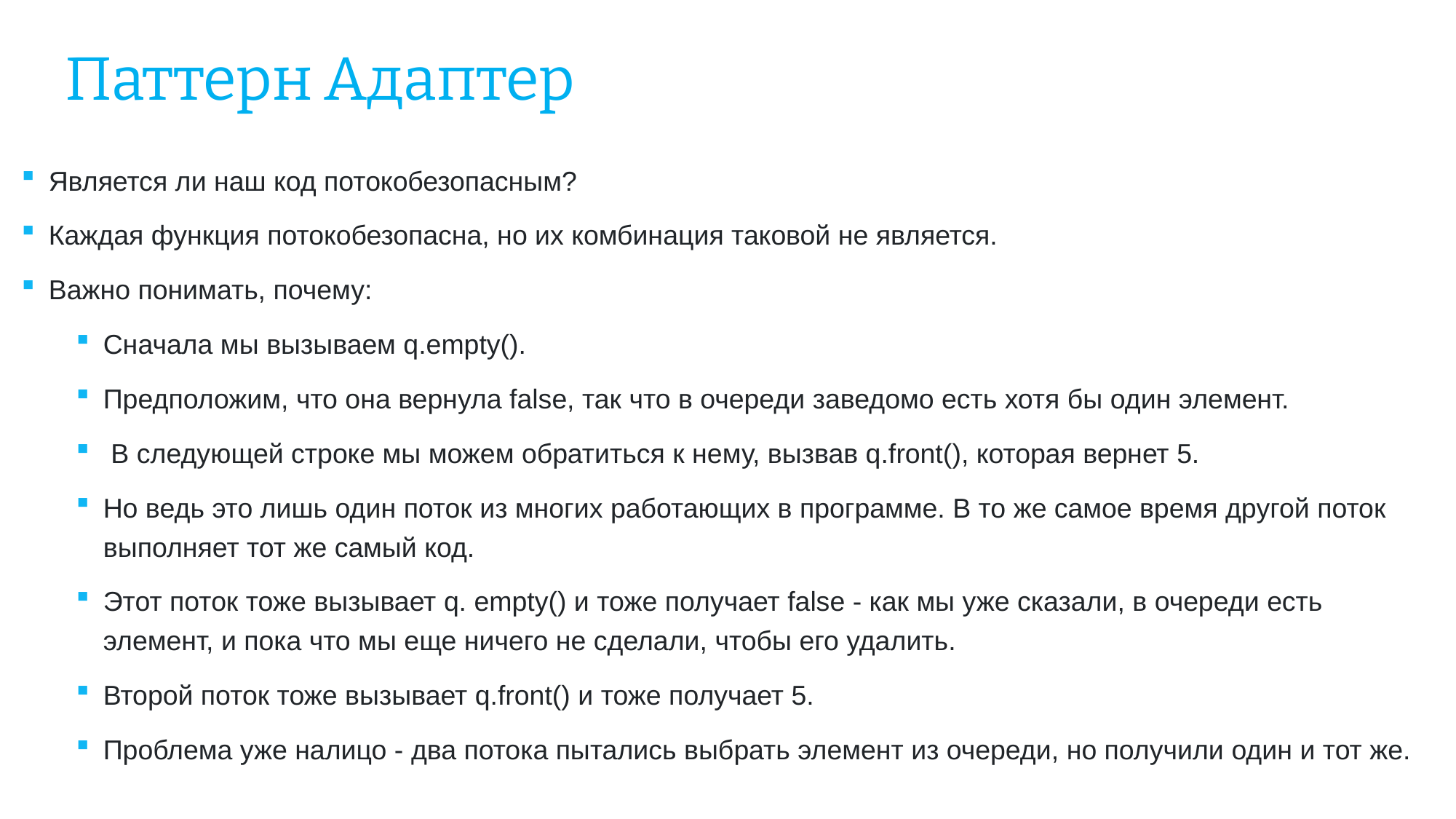

Паттерн Адаптер
Является ли наш код потокобезопасным?
Каждая функция потокобезопасна, но их комбинация таковой не является.
Важно понимать, почему:
Сначала мы вызываем q.empty().
Предположим, что она вернула false, так что в очереди заведомо есть хотя бы один элемент.
 В следующей строке мы можем обратиться к нему, вызвав q.front(), которая вернет 5.
Но ведь это лишь один поток из многих работающих в программе. В то же самое время другой поток выполняет тот же самый код.
Этот поток тоже вызывает q. empty() и тоже получает false - как мы уже сказали, в очереди есть элемент, и пока что мы еще ничего не сделали, чтобы его удалить.
Второй поток тоже вызывает q.front() и тоже получает 5.
Проблема уже налицо - два потока пытались выбрать элемент из очереди, но получили один и тот же.